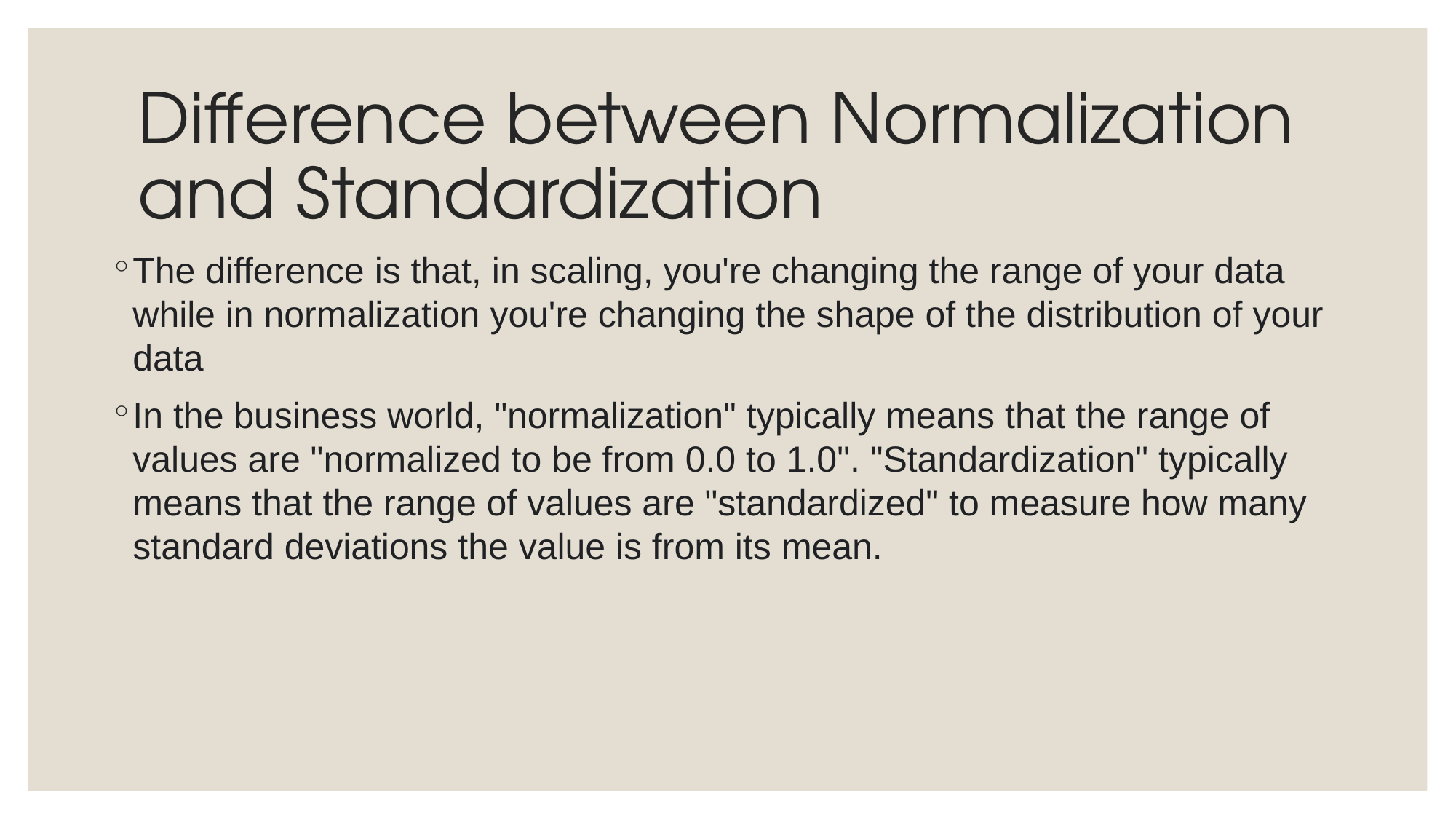

# Difference between Normalization and Standardization
The difference is that, in scaling, you're changing the range of your data while in normalization you're changing the shape of the distribution of your data
In the business world, "normalization" typically means that the range of values are "normalized to be from 0.0 to 1.0". "Standardization" typically means that the range of values are "standardized" to measure how many standard deviations the value is from its mean.